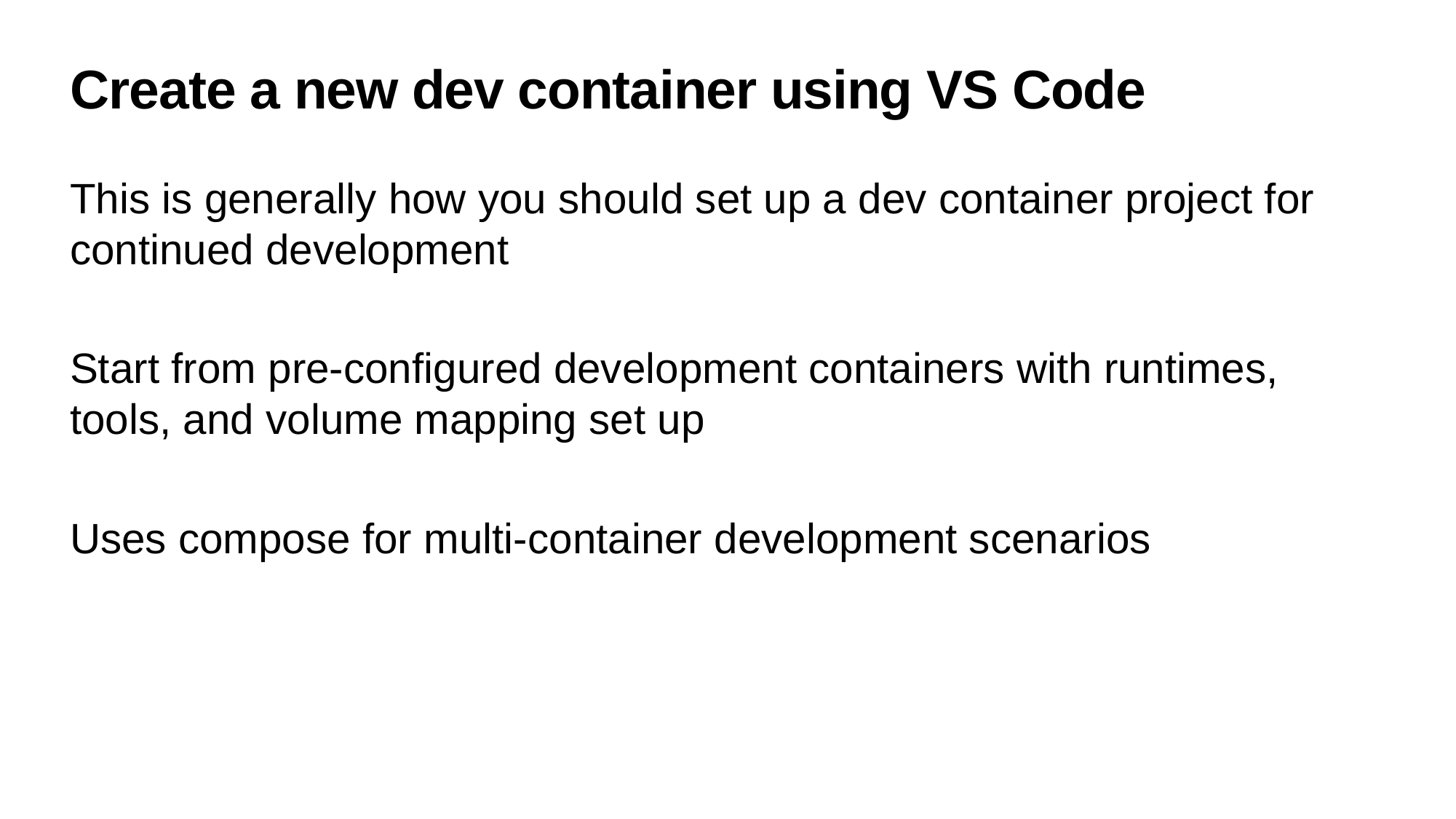

# Create a new dev container using VS Code
This is generally how you should set up a dev container project for continued development

Start from pre-configured development containers with runtimes, tools, and volume mapping set up

Uses compose for multi-container development scenarios